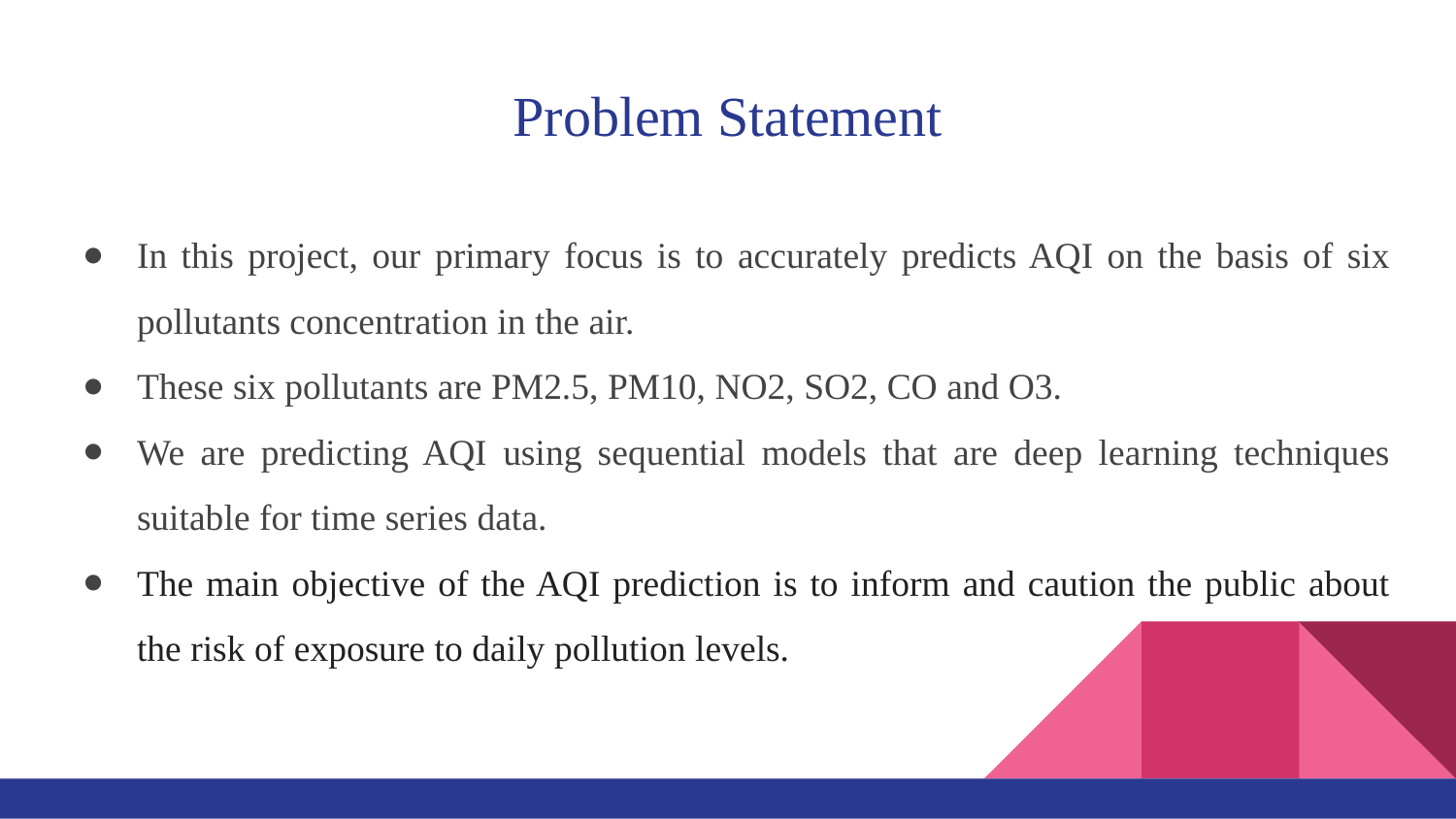

# Problem Statement
In this project, our primary focus is to accurately predicts AQI on the basis of six pollutants concentration in the air.
These six pollutants are PM2.5, PM10, NO2, SO2, CO and O3.
We are predicting AQI using sequential models that are deep learning techniques suitable for time series data.
The main objective of the AQI prediction is to inform and caution the public about the risk of exposure to daily pollution levels.